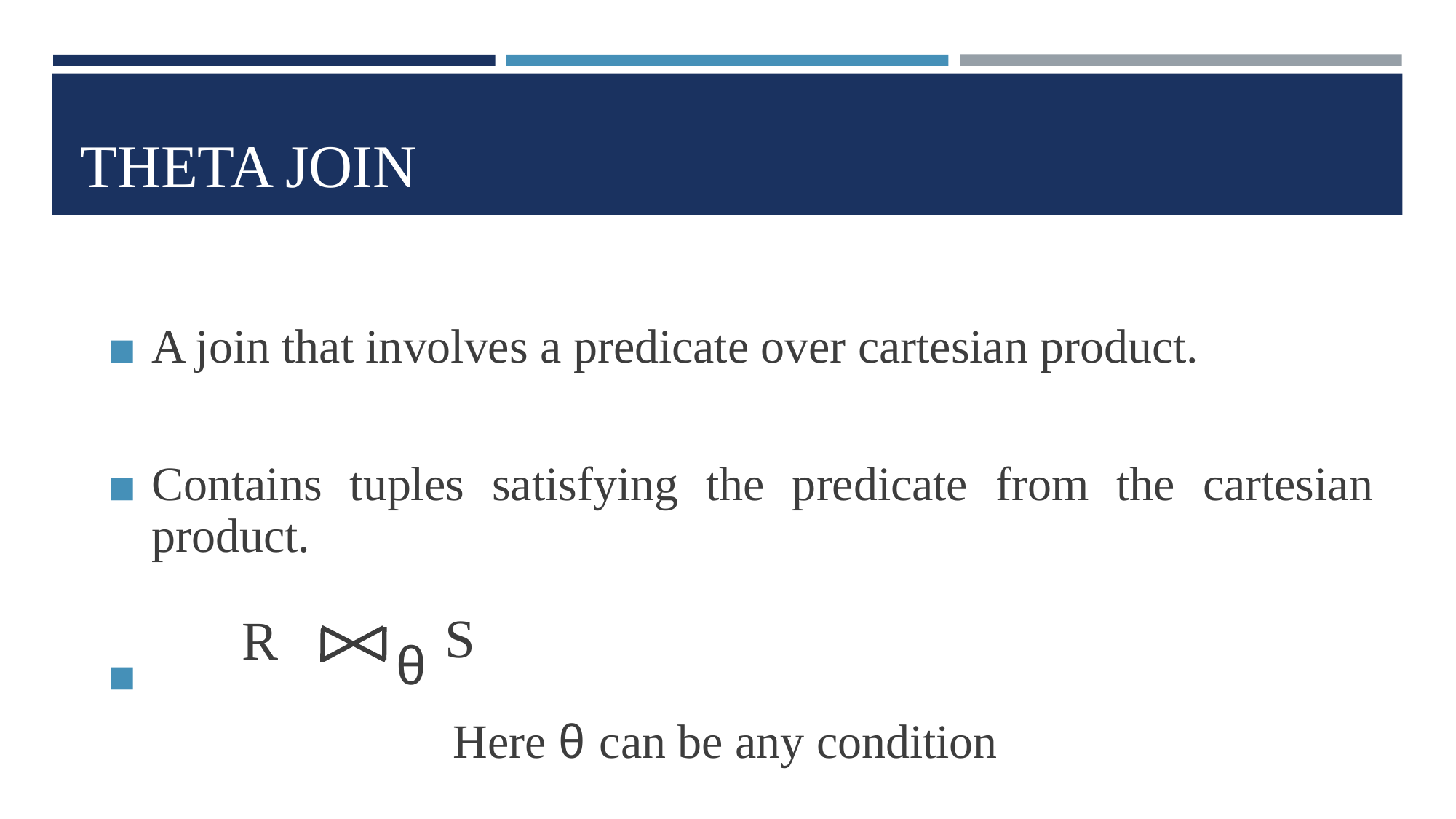

# THETA JOIN

A join that involves a predicate over cartesian product.

Contains tuples satisfying the predicate from the cartesian product.

                            Here θ can be any condition

S
R
θ
37